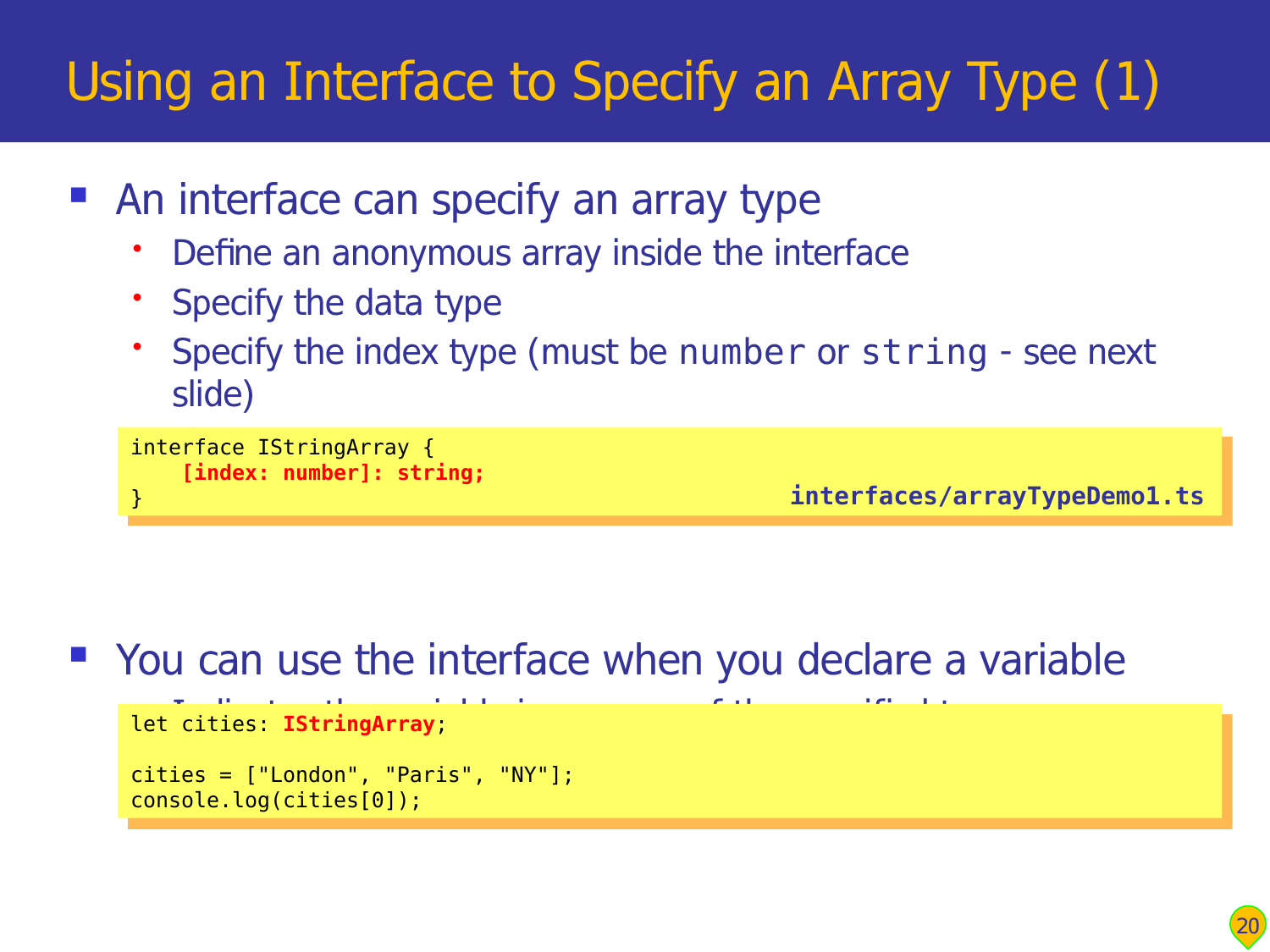

# Using an Interface to Specify an Array Type (1)
An interface can specify an array type
Define an anonymous array inside the interface
Specify the data type
Specify the index type (must be number or string - see next slide)

You can use the interface when you declare a variable
Indicates the variable is an array of the specified type
interface IStringArray {
    [index: number]: string;
}
interfaces/arrayTypeDemo1.ts
let cities: IStringArray;

cities = ["London", "Paris", "NY"];
console.log(cities[0]);
20